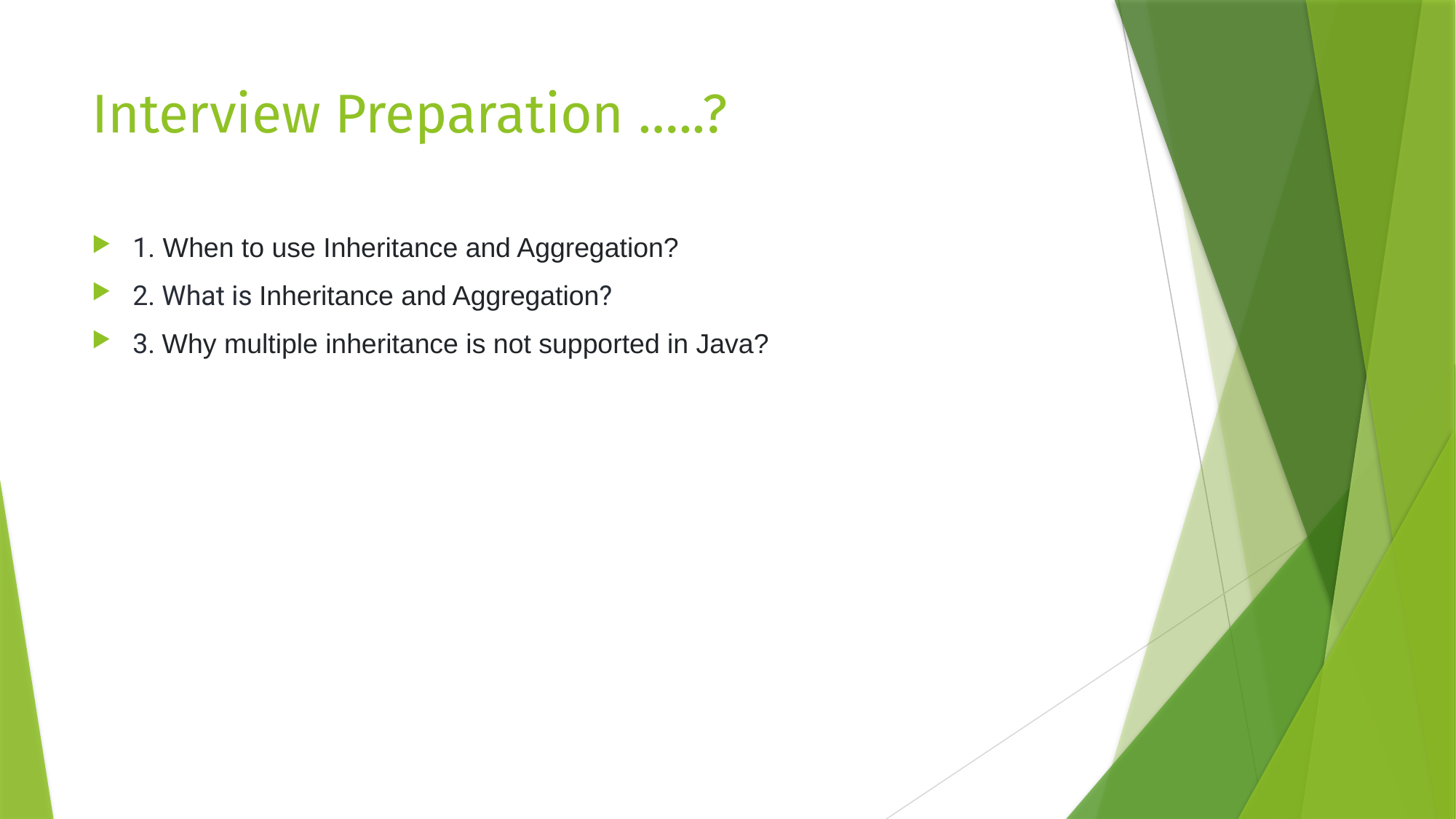

# Interview Preparation …..?

1. When to use Inheritance and Aggregation?
2. What is Inheritance and Aggregation?
3. Why multiple inheritance is not supported in Java?